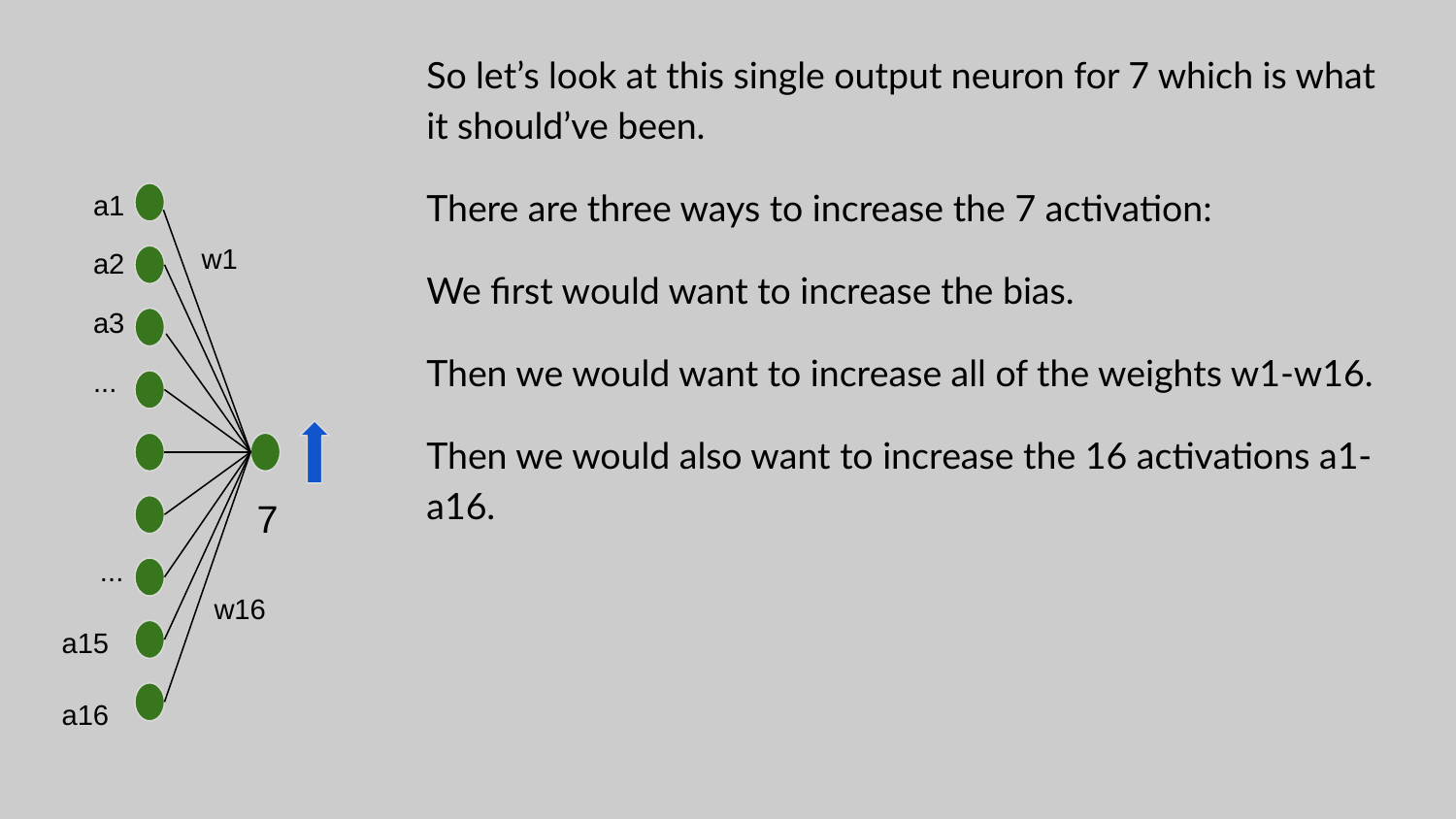

So let’s look at this single output neuron for 7 which is what it should’ve been.
There are three ways to increase the 7 activation:
We first would want to increase the bias.
Then we would want to increase all of the weights w1-w16.
Then we would also want to increase the 16 activations a1-a16.

a1

w1
a2

a3

...

7

...

w16
a15

a16